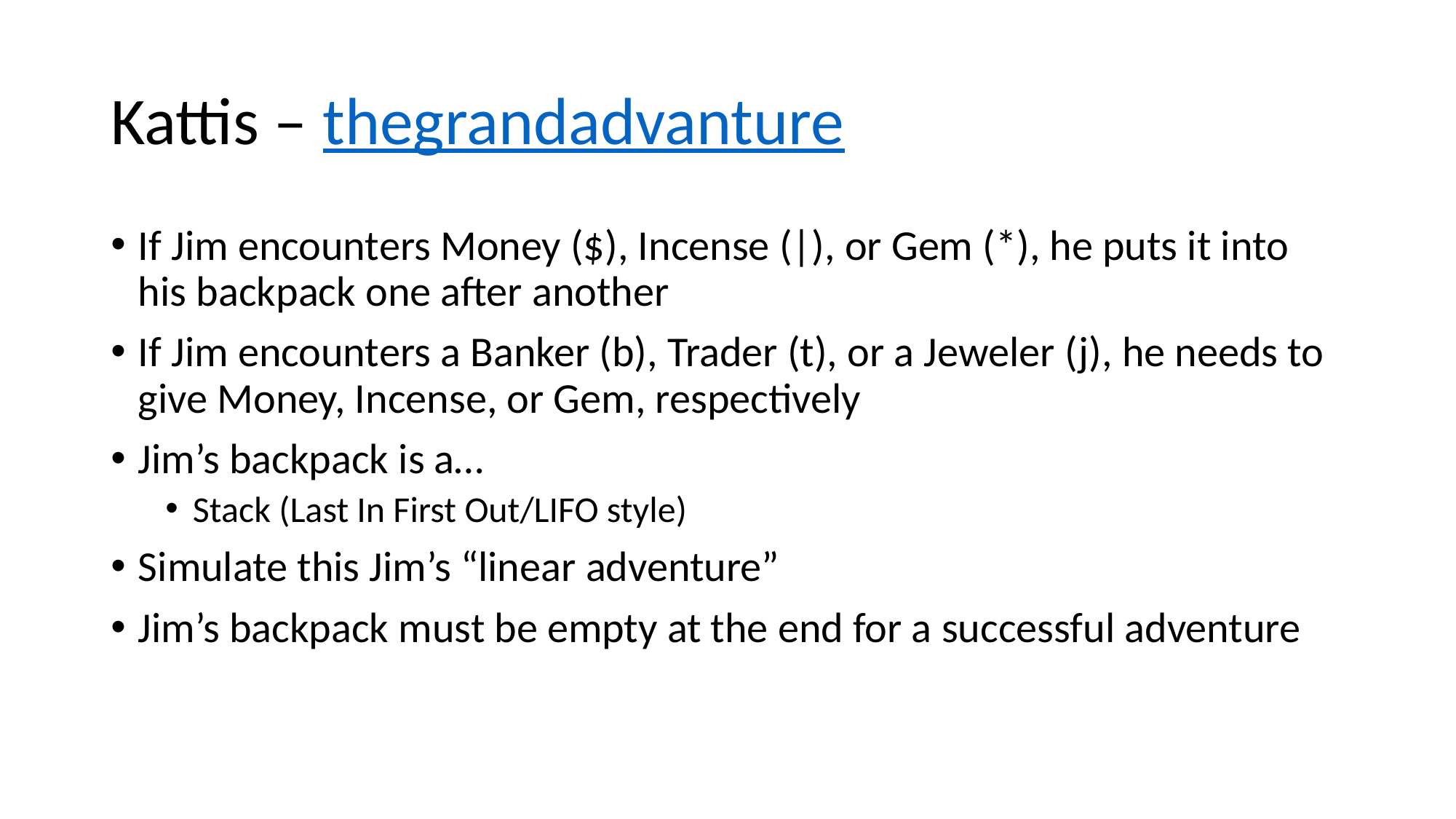

# Kattis – thegrandadvanture

If Jim encounters Money ($), Incense (|), or Gem (*), he puts it into his backpack one after another
If Jim encounters a Banker (b), Trader (t), or a Jeweler (j), he needs to give Money, Incense, or Gem, respectively
Jim’s backpack is a…
Stack (Last In First Out/LIFO style)
Simulate this Jim’s “linear adventure”
Jim’s backpack must be empty at the end for a successful adventure